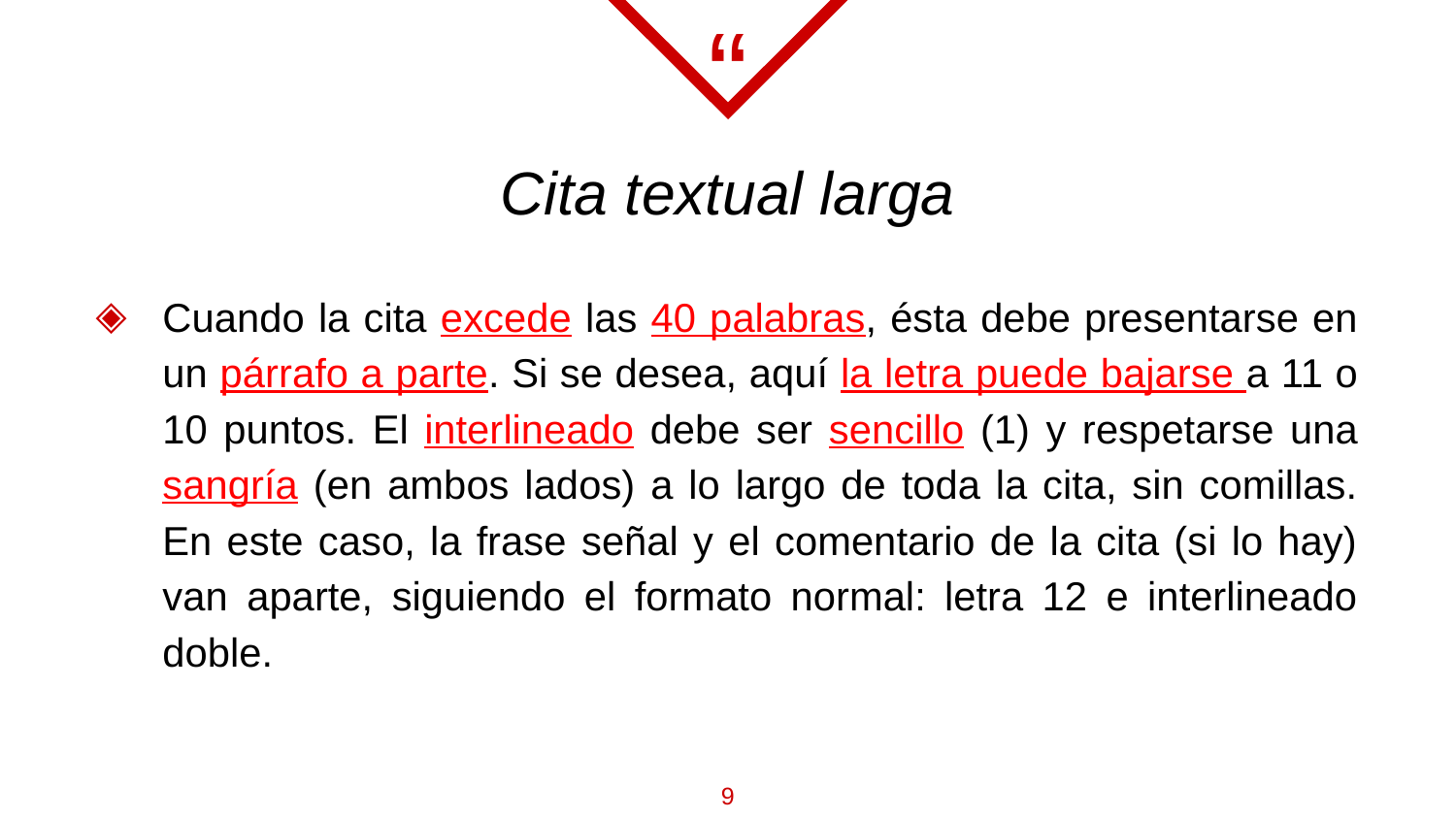

Cita textual larga
Cuando la cita excede las 40 palabras, ésta debe presentarse en un párrafo a parte. Si se desea, aquí la letra puede bajarse a 11 o 10 puntos. El interlineado debe ser sencillo (1) y respetarse una sangría (en ambos lados) a lo largo de toda la cita, sin comillas. En este caso, la frase señal y el comentario de la cita (si lo hay) van aparte, siguiendo el formato normal: letra 12 e interlineado doble.
9